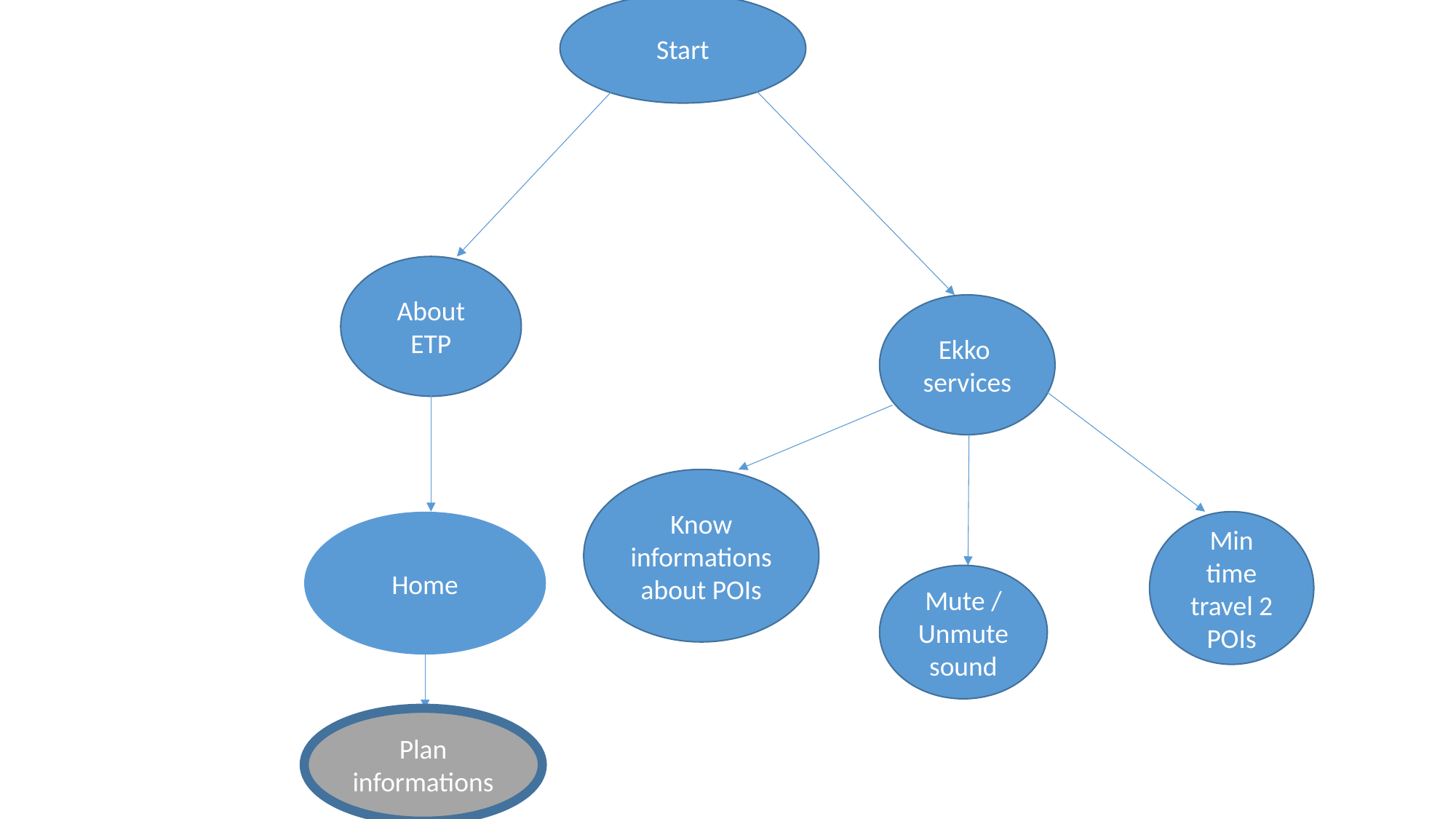

Start
#

About ETP
Ekko  services
Know informations about POIs
Home
Min time travel 2 POIs
Mute /
Unmute
sound
Plan
informations